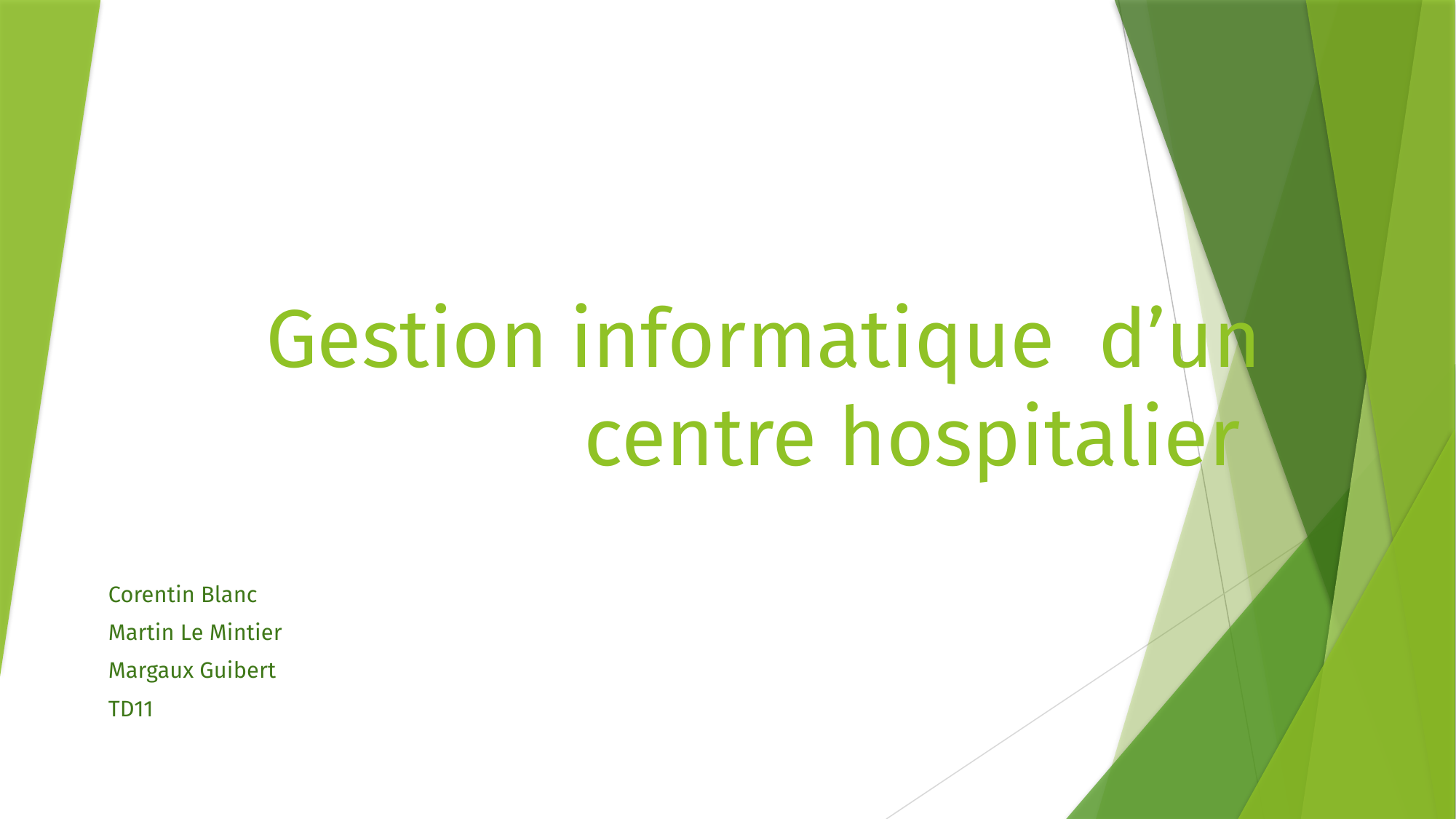

# Gestion informatique  d’un centre hospitalier
Corentin Blanc
Martin Le Mintier
Margaux Guibert
TD11